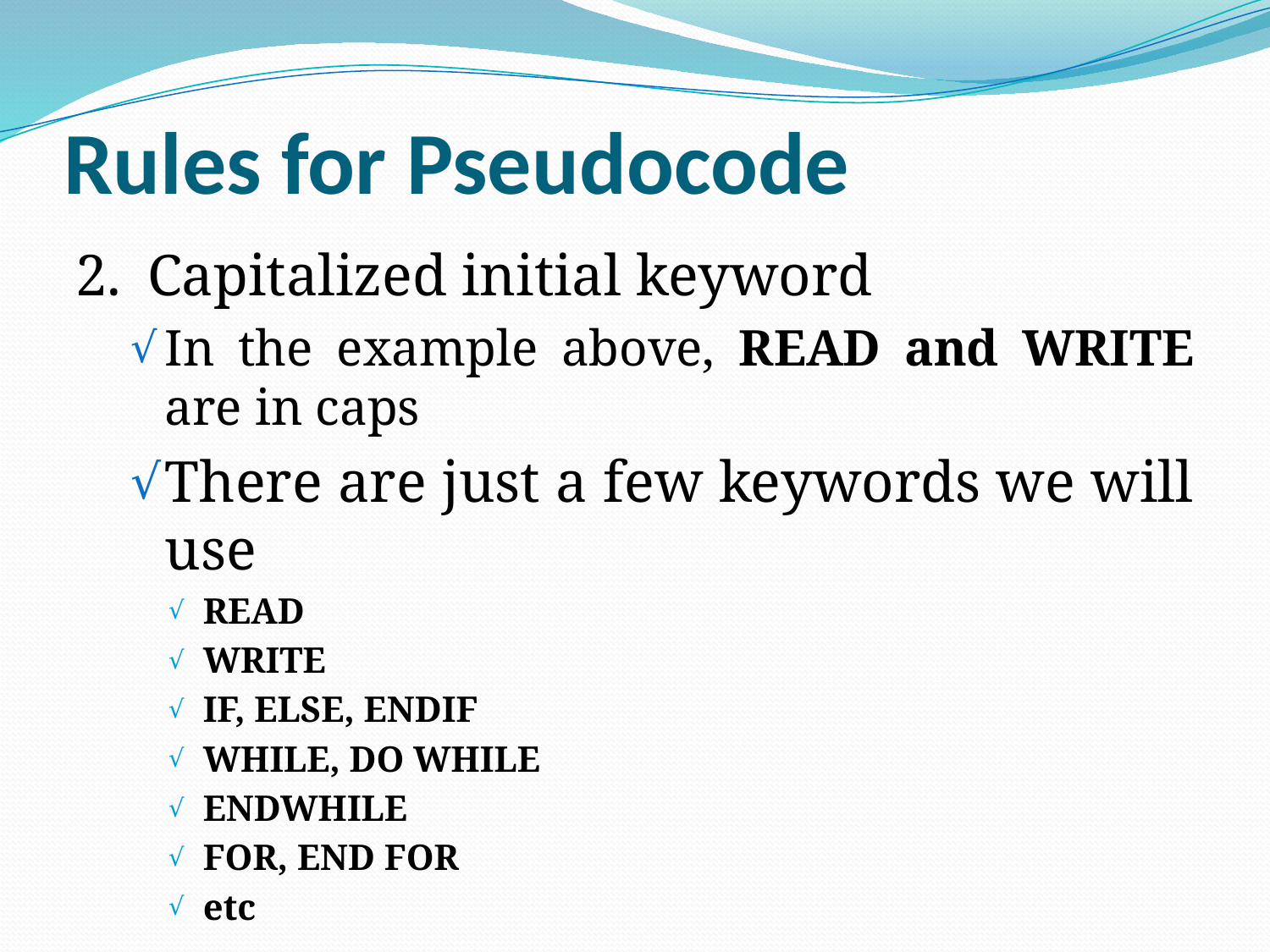

# Rules for Pseudocode
2.	Capitalized initial keyword
In the example above, READ and WRITE are in caps
There are just a few keywords we will use
READ
WRITE
IF, ELSE, ENDIF
WHILE, DO WHILE
ENDWHILE
FOR, END FOR
etc